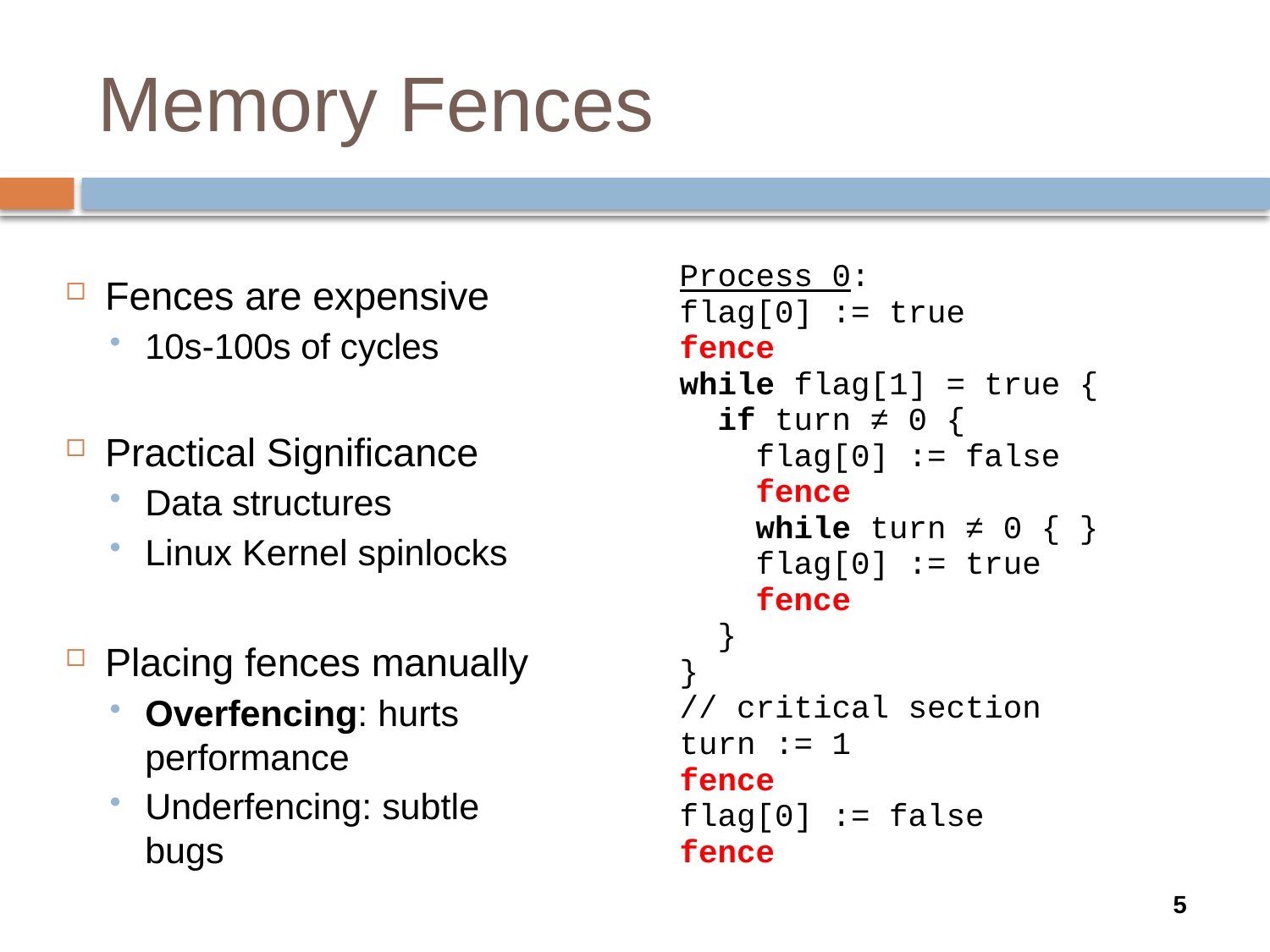

# Memory Fences
| Process 0: flag[0] := true fence while flag[1] = true { if turn ≠ 0 { flag[0] := false fence while turn ≠ 0 { } flag[0] := true fence } } // critical section turn := 1 fence flag[0] := false fence |
| --- |
Fences are expensive
10s-100s of cycles

Practical Significance
Data structures
Linux Kernel spinlocks

Placing fences manually
Overfencing: hurts performance
Underfencing: subtle bugs

5